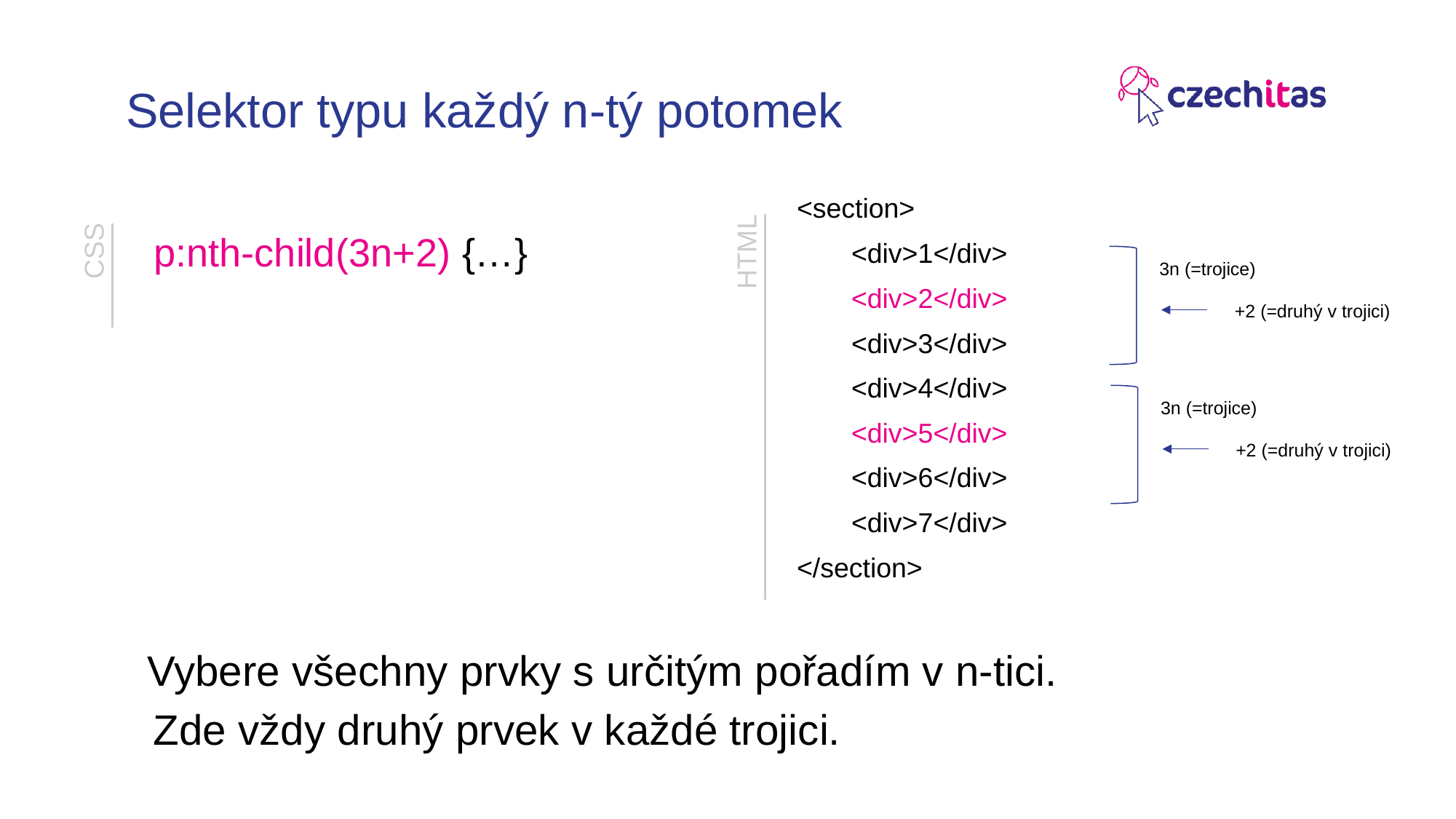

# Selektor typu každý n-tý potomek
<section>
<div>1</div>
<div>2</div>
<div>3</div>
<div>4</div>
<div>5</div>
<div>6</div>
<div>7</div>
</section>
p:nth-child(3n+2) {…}
HTML
CSS

3n (=trojice)
+2 (=druhý v trojici)

3n (=trojice)
+2 (=druhý v trojici)
Vybere všechny prvky s určitým pořadím v n-tici.
Zde vždy druhý prvek v každé trojici.